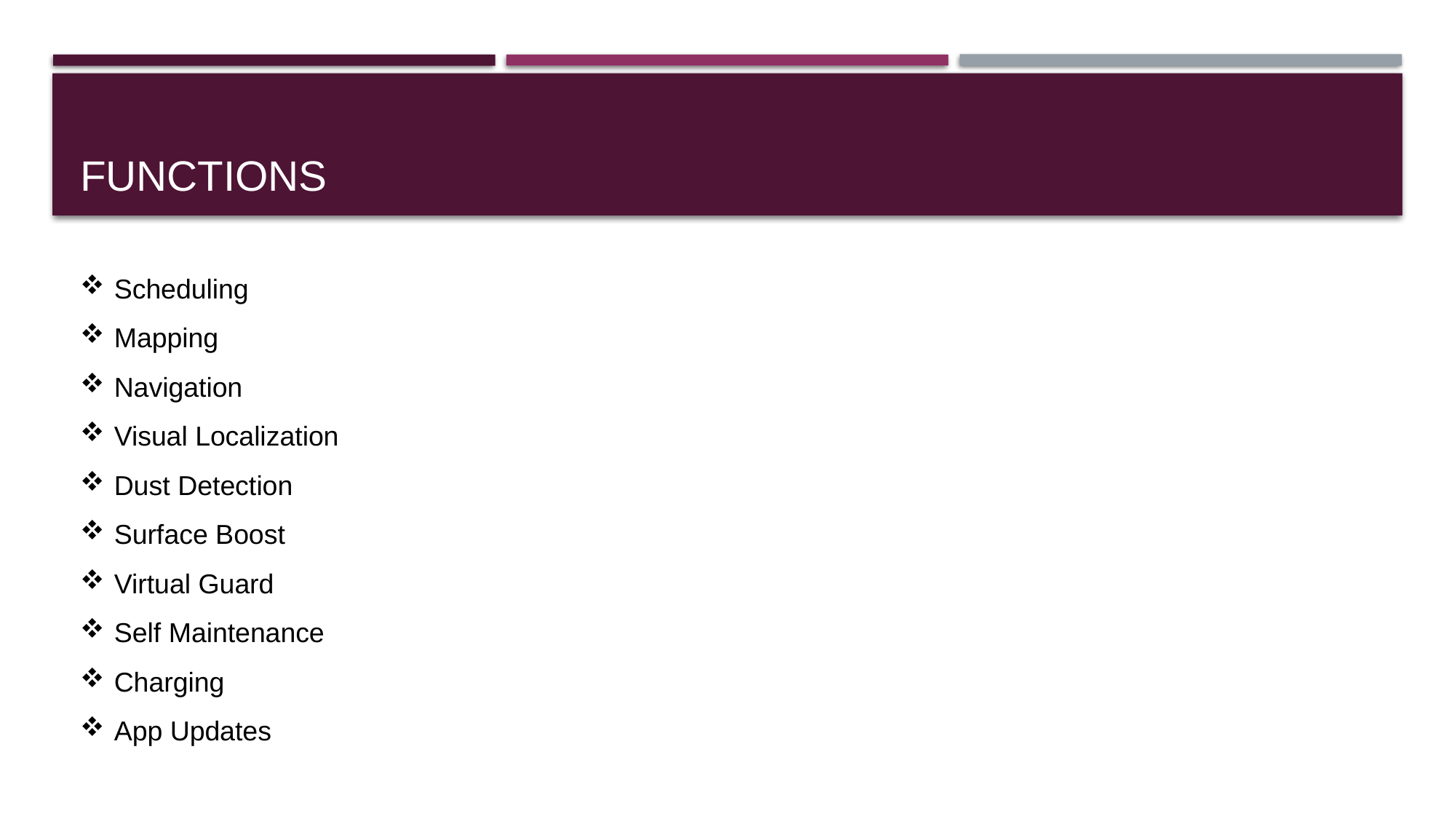

# Functions
Scheduling
Mapping
Navigation
Visual Localization
Dust Detection
Surface Boost
Virtual Guard
Self Maintenance
Charging
App Updates